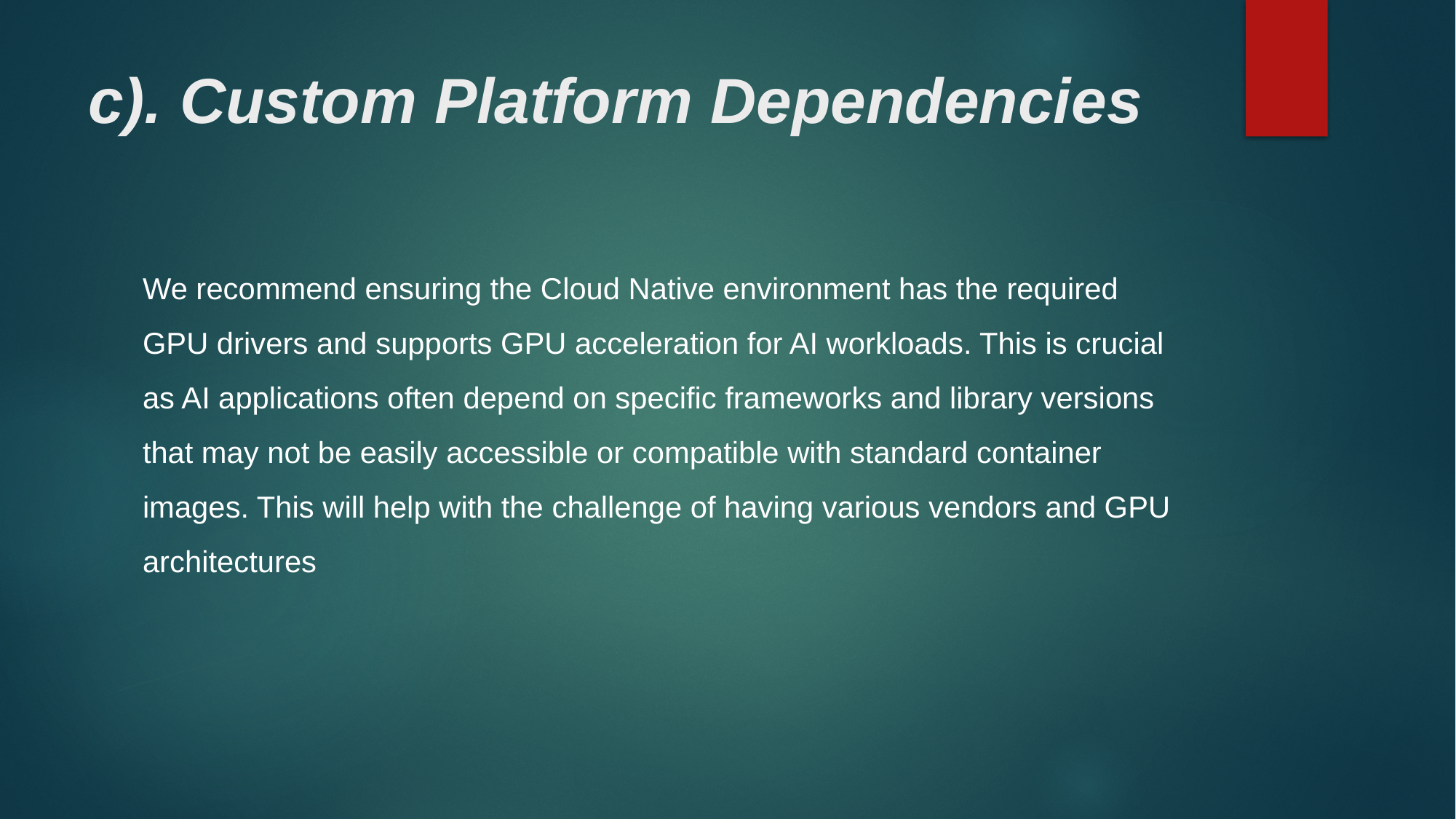

# c). Custom Platform Dependencies
We recommend ensuring the Cloud Native environment has the required GPU drivers and supports GPU acceleration for AI workloads. This is crucial as AI applications often depend on specific frameworks and library versions that may not be easily accessible or compatible with standard container images. This will help with the challenge of having various vendors and GPU architectures